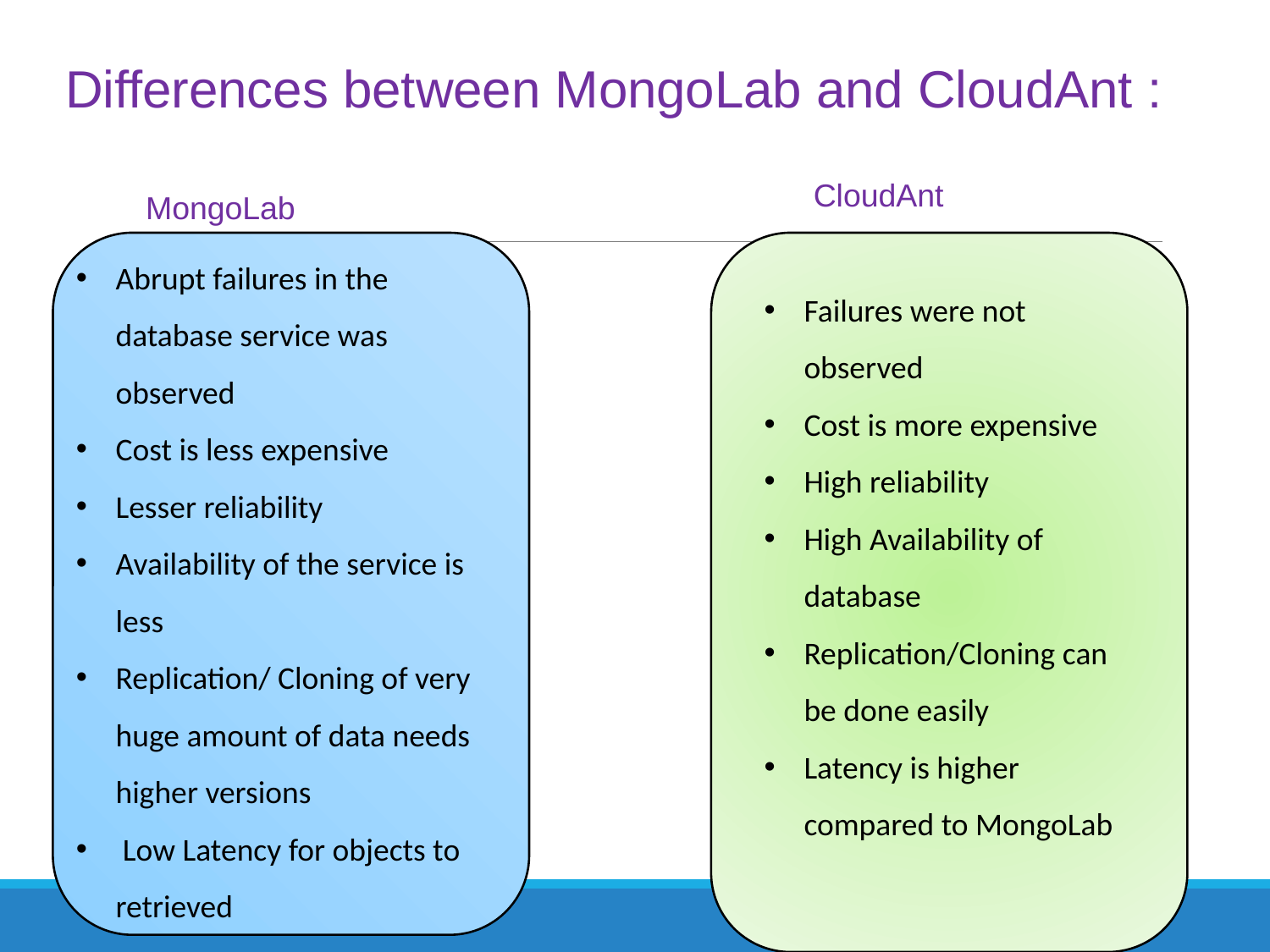

# Differences between MongoLab and CloudAnt :
 CloudAnt
MongoLab

Abrupt failures in the database service was observed
Cost is less expensive
Lesser reliability
Availability of the service is less
Replication/ Cloning of very huge amount of data needs higher versions
 Low Latency for objects to retrieved

Failures were not observed
Cost is more expensive
High reliability
High Availability of database
Replication/Cloning can be done easily
Latency is higher compared to MongoLab